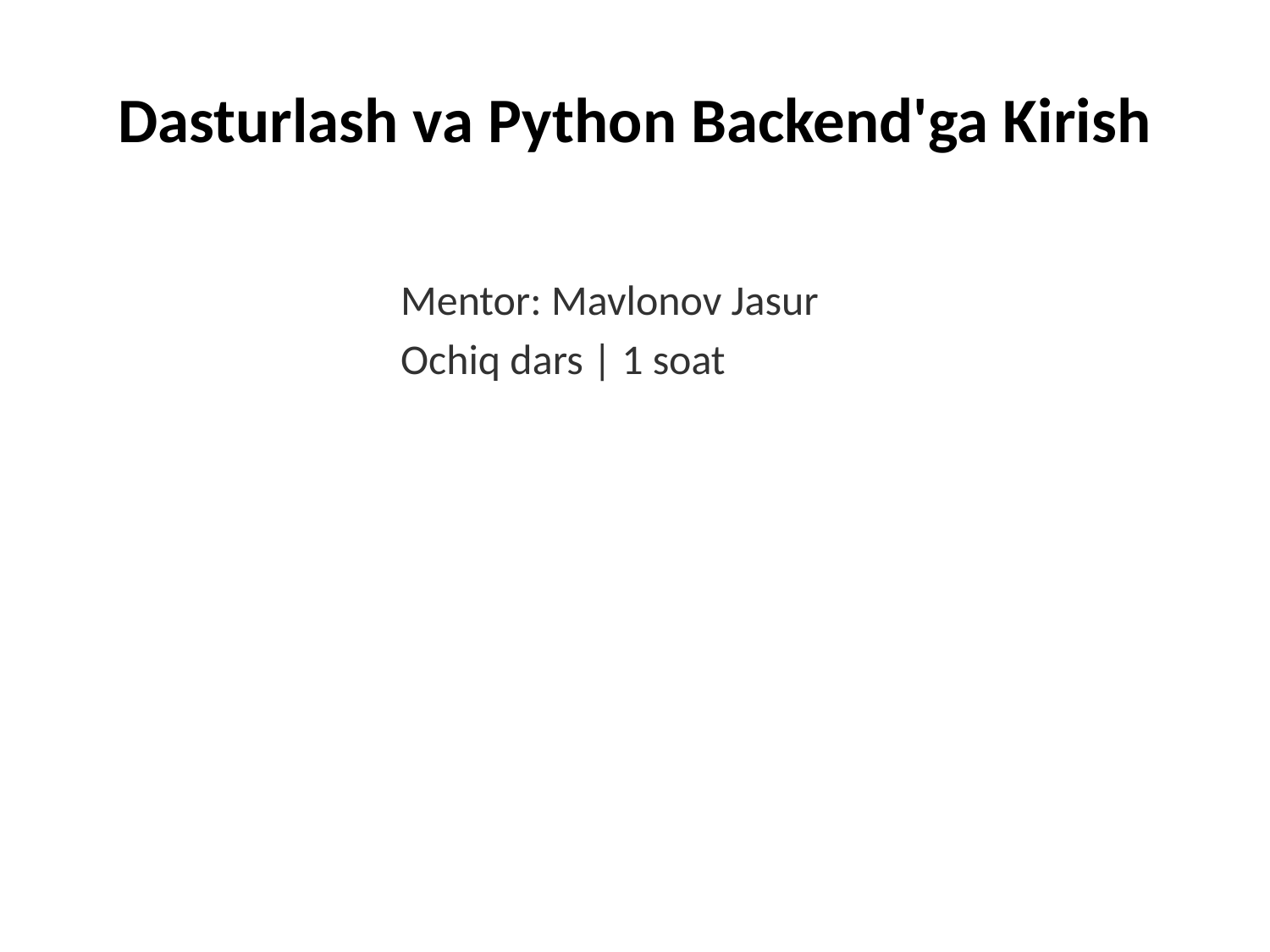

# Dasturlash va Python Backend'ga Kirish

Mentor: Mavlonov Jasur
Ochiq dars | 1 soat